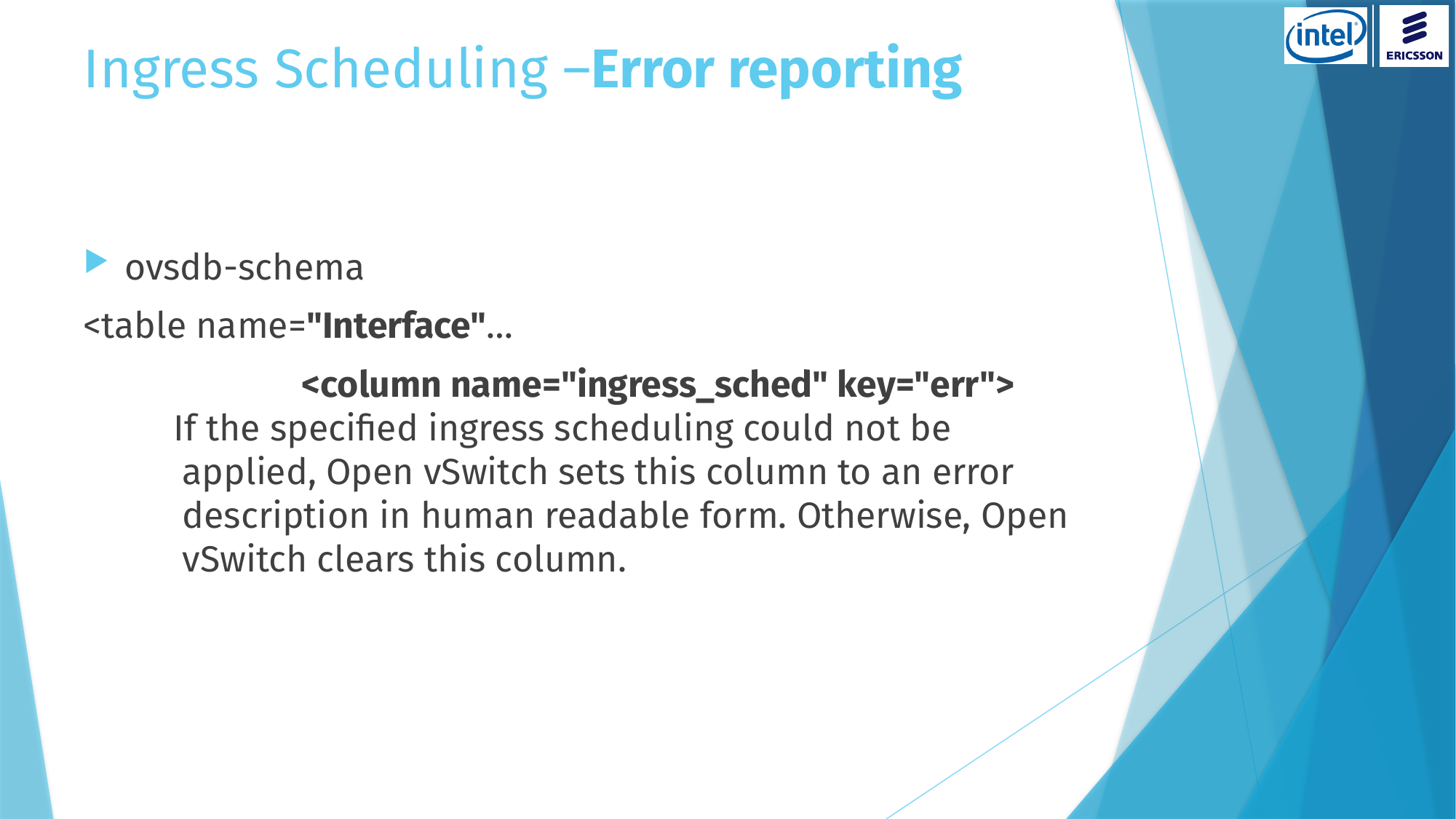

# Ingress Scheduling –Error reporting

ovsdb-schema
<table name="Interface"…
		<column name="ingress_sched" key="err">
If the specified ingress scheduling could not be applied, Open vSwitch sets this column to an error description in human readable form. Otherwise, Open vSwitch clears this column.